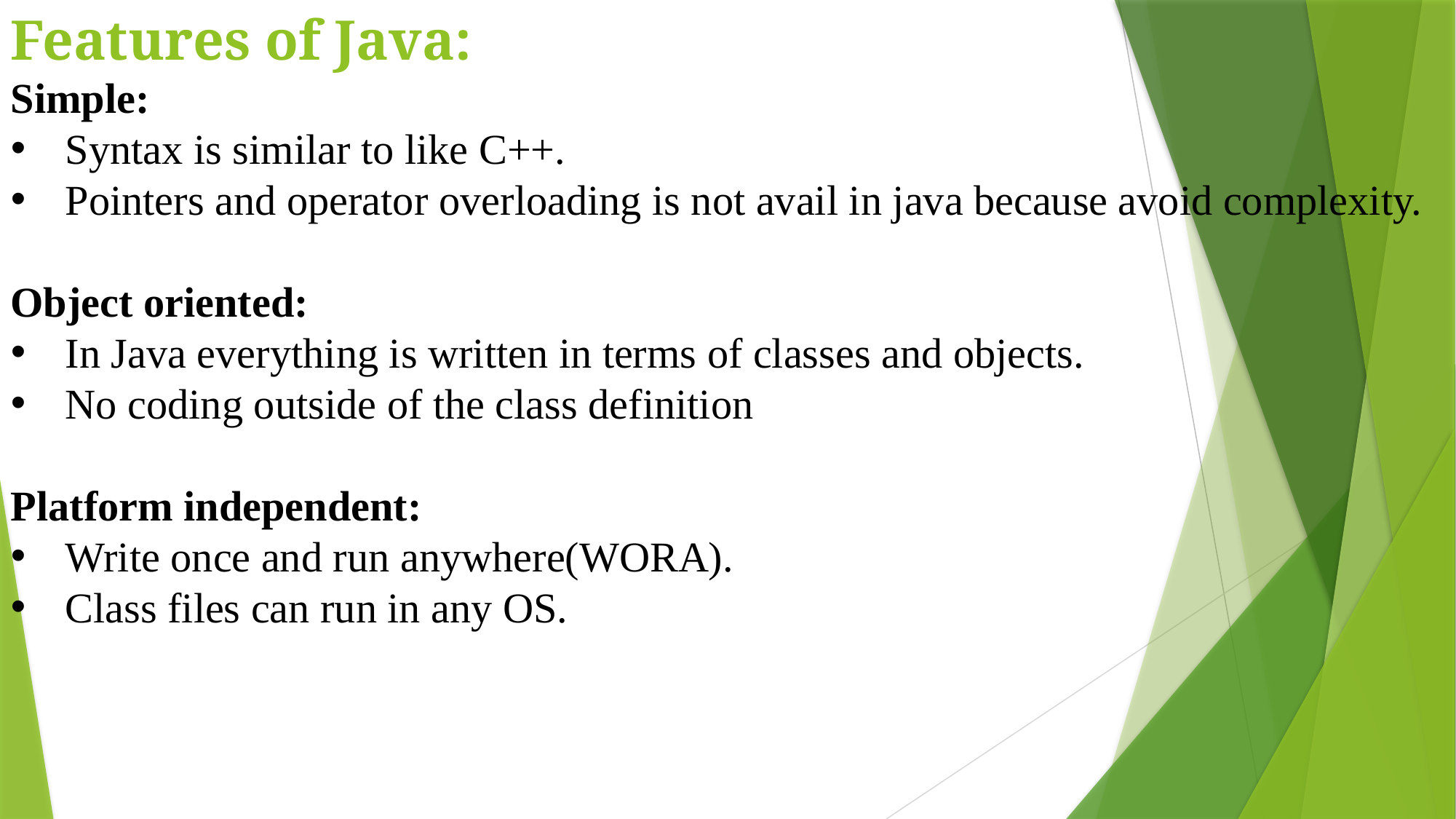

Features of Java:
Simple:
Syntax is similar to like C++.
Pointers and operator overloading is not avail in java because avoid complexity.

Object oriented:
In Java everything is written in terms of classes and objects.
No coding outside of the class definition

Platform independent:
Write once and run anywhere(WORA).
Class files can run in any OS.